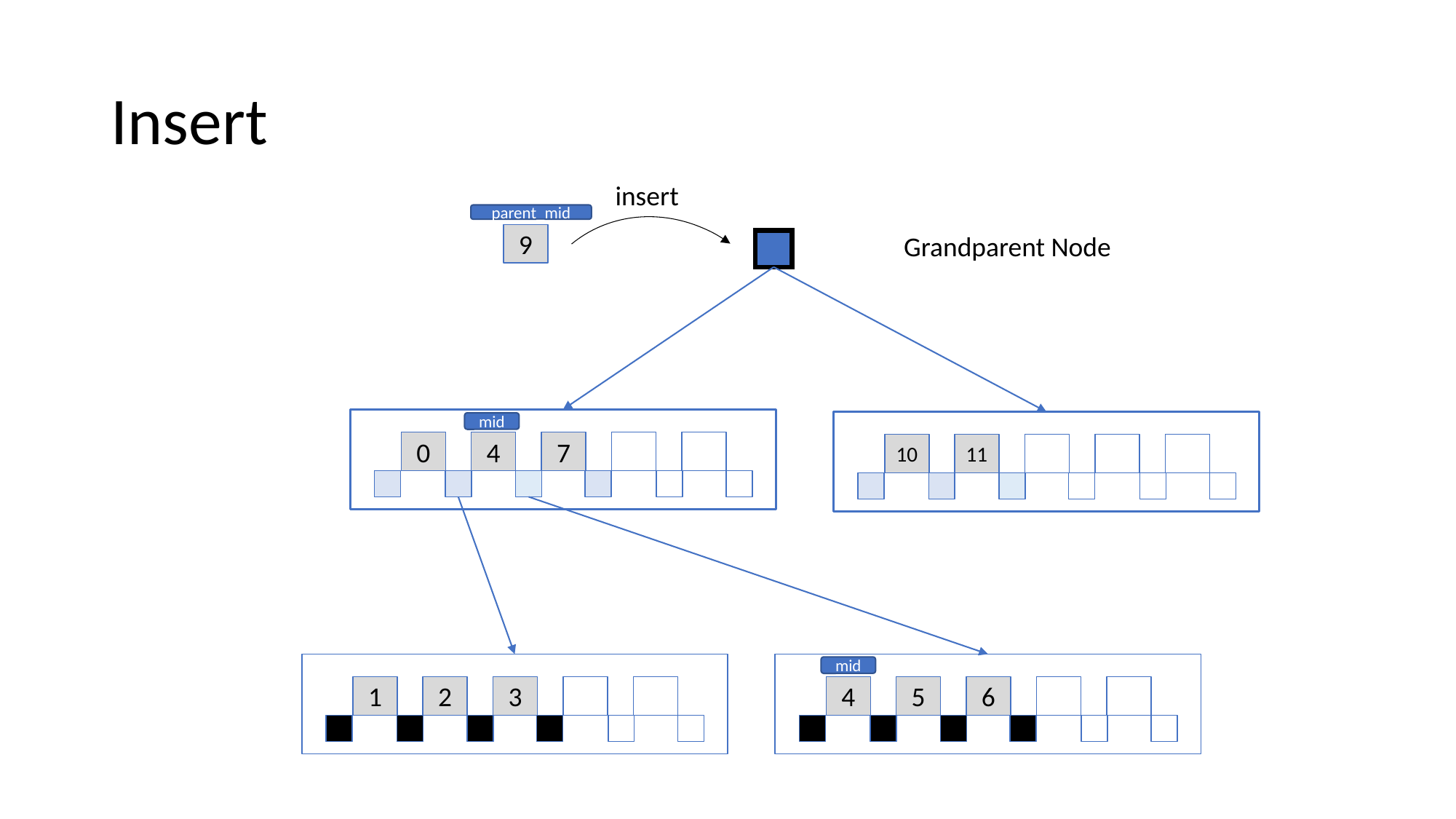

# Insert
insert
parent_mid

Grandparent Node
9

mid
0
4
7

10
11

mid
1
2
3

4
5
6